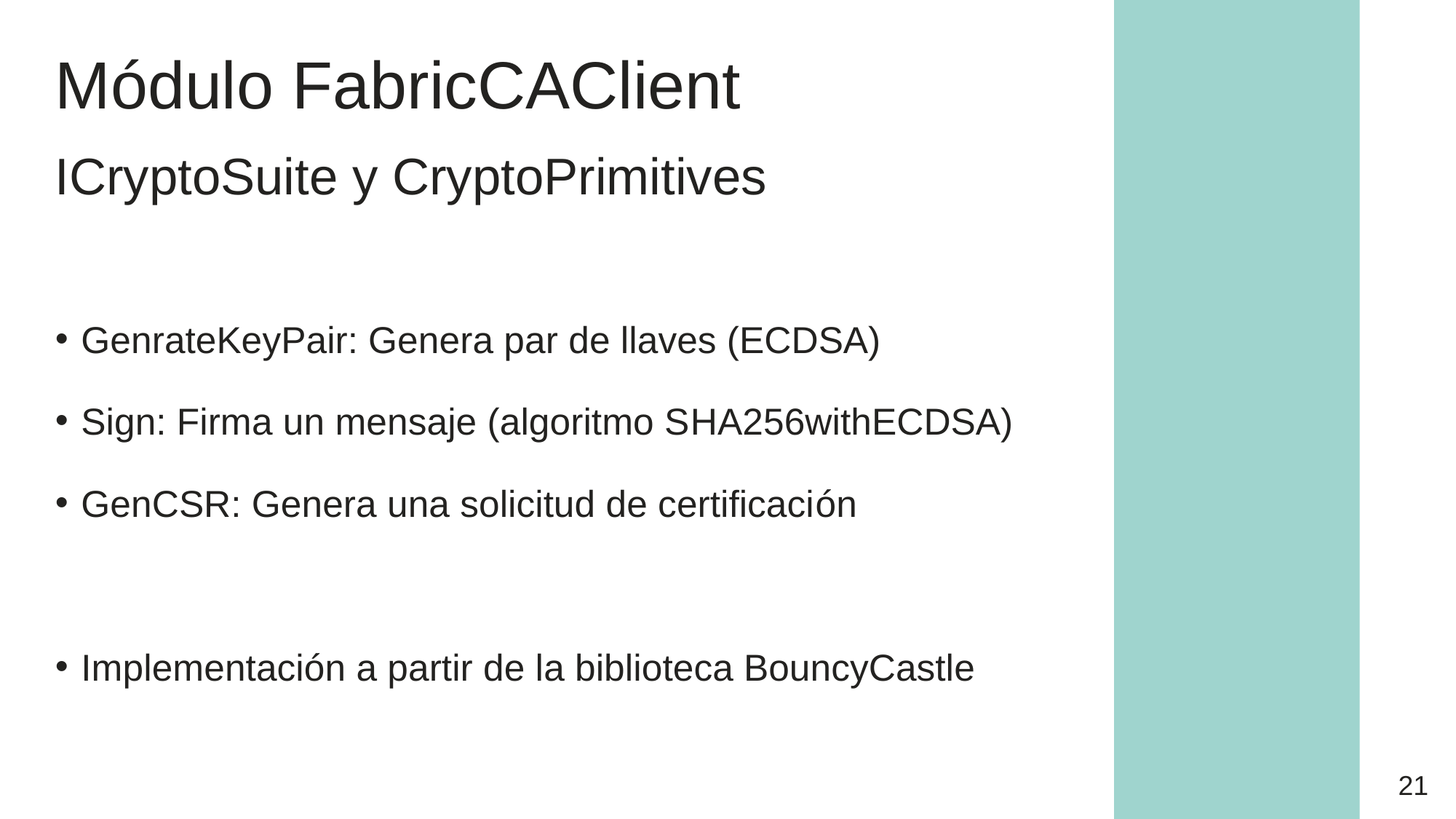

Módulo FabricCAClient
ICryptoSuite y CryptoPrimitives
GenrateKeyPair: Genera par de llaves (ECDSA)
Sign: Firma un mensaje (algoritmo SHA256withECDSA)
GenCSR: Genera una solicitud de certificación

Implementación a partir de la biblioteca BouncyCastle

21